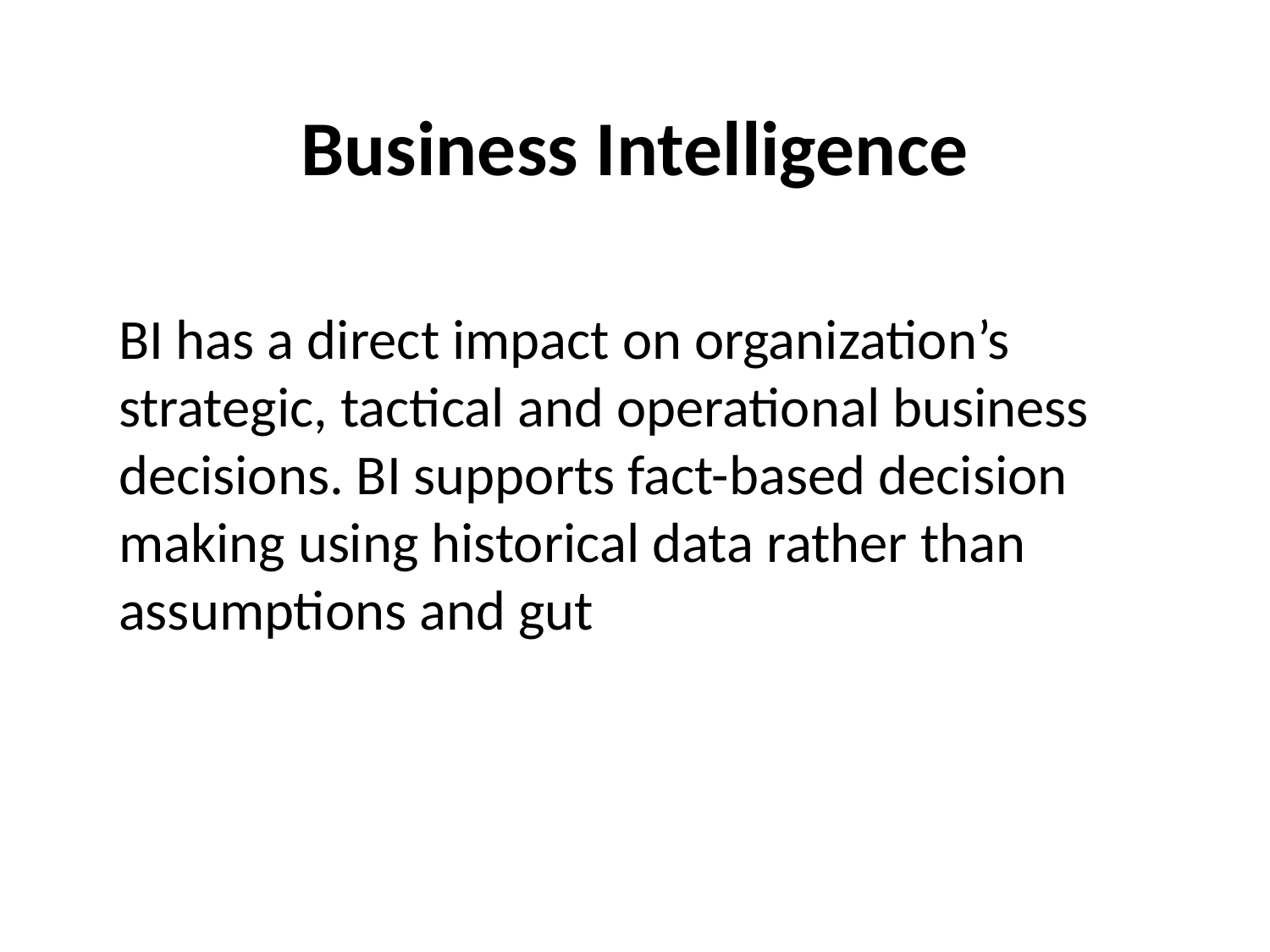

# Business Intelligence
BI has a direct impact on organization’s strategic, tactical and operational business decisions. BI supports fact-based decision making using historical data rather than assumptions and gut